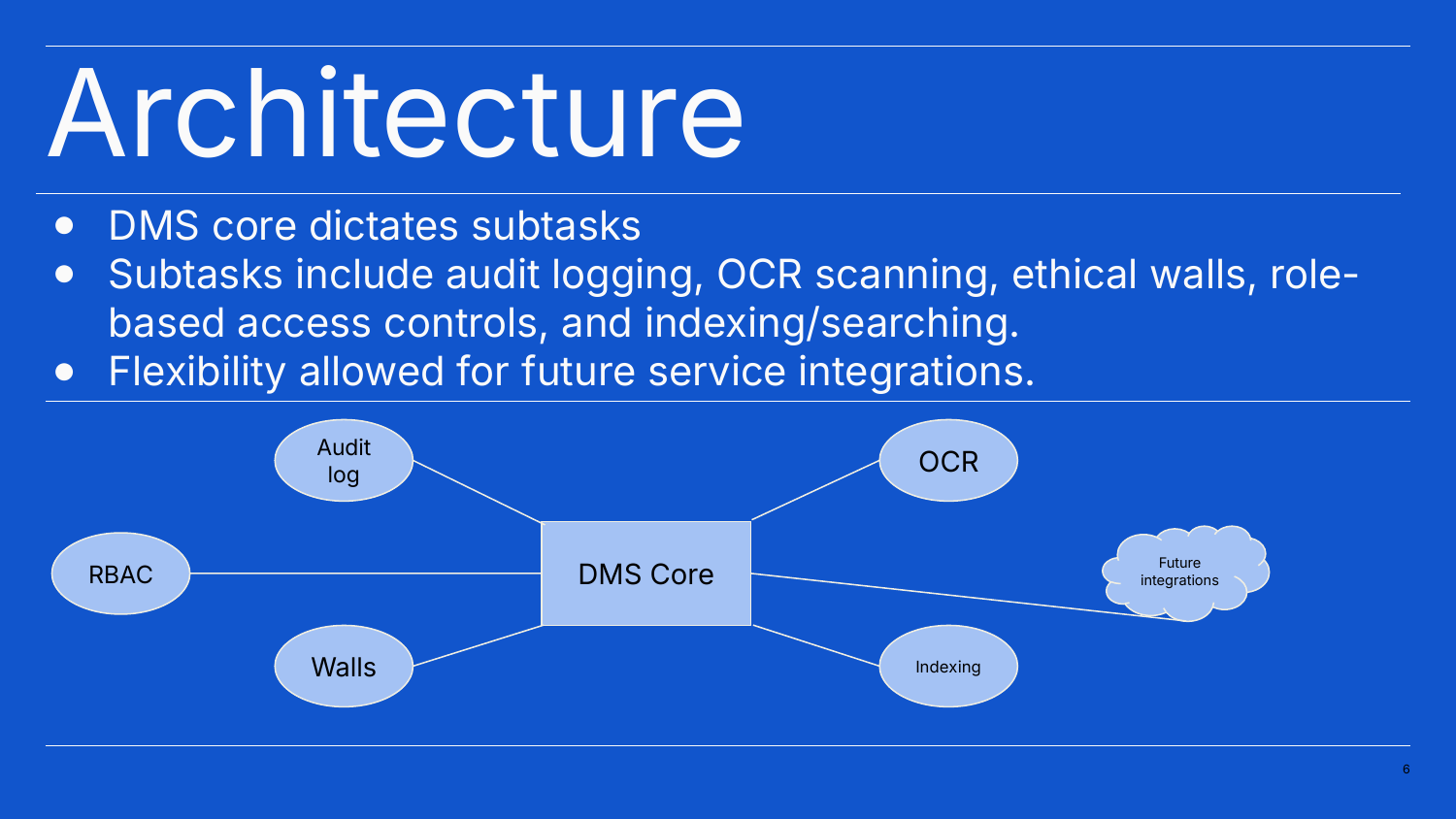

# Architecture

DMS core dictates subtasks
Subtasks include audit logging, OCR scanning, ethical walls, role-based access controls, and indexing/searching.
Flexibility allowed for future service integrations.
Audit log
OCR
DMS Core
Future integrations
RBAC
Walls
Indexing
6